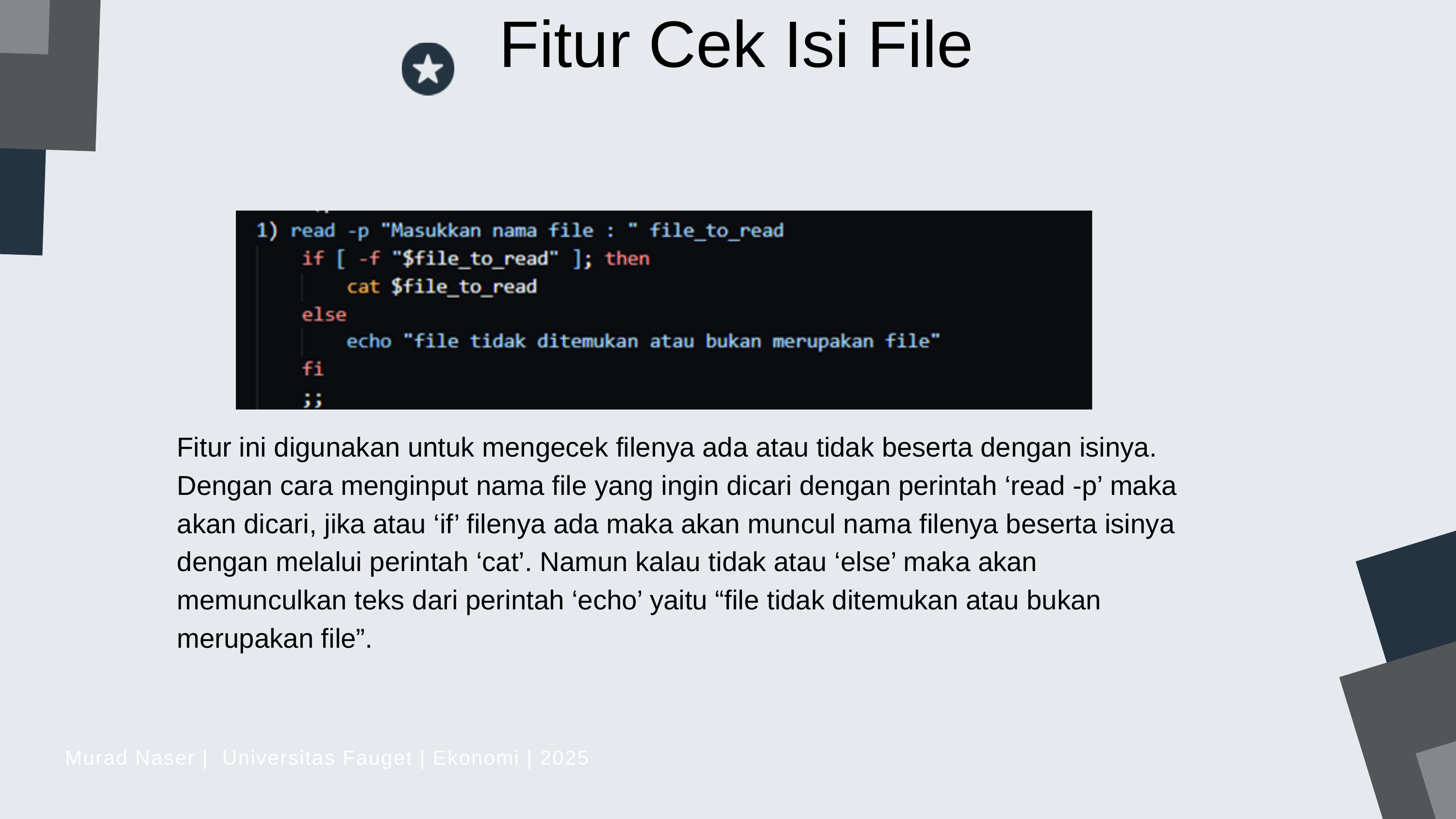

Fitur Cek Isi File

Fitur ini digunakan untuk mengecek filenya ada atau tidak beserta dengan isinya. Dengan cara menginput nama file yang ingin dicari dengan perintah ‘read -p’ maka akan dicari, jika atau ‘if’ filenya ada maka akan muncul nama filenya beserta isinya dengan melalui perintah ‘cat’. Namun kalau tidak atau ‘else’ maka akan memunculkan teks dari perintah ‘echo’ yaitu “file tidak ditemukan atau bukan merupakan file”.

Murad Naser |  Universitas Fauget | Ekonomi | 2025